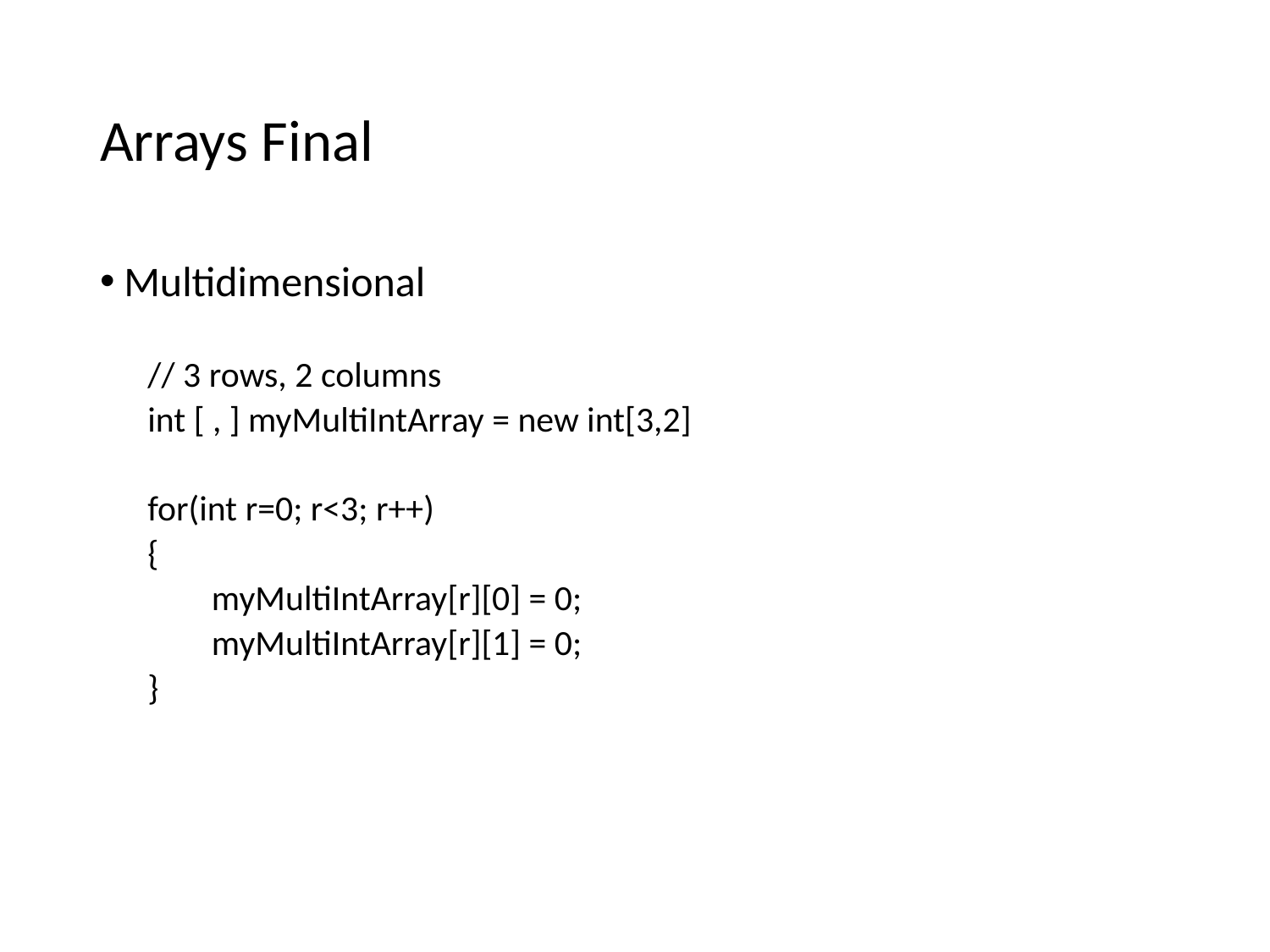

# Arrays Final
Multidimensional

// 3 rows, 2 columns
int [ , ] myMultiIntArray = new int[3,2]

for(int r=0; r<3; r++)
{
	     myMultiIntArray[r][0] = 0;
	     myMultiIntArray[r][1] = 0;
}